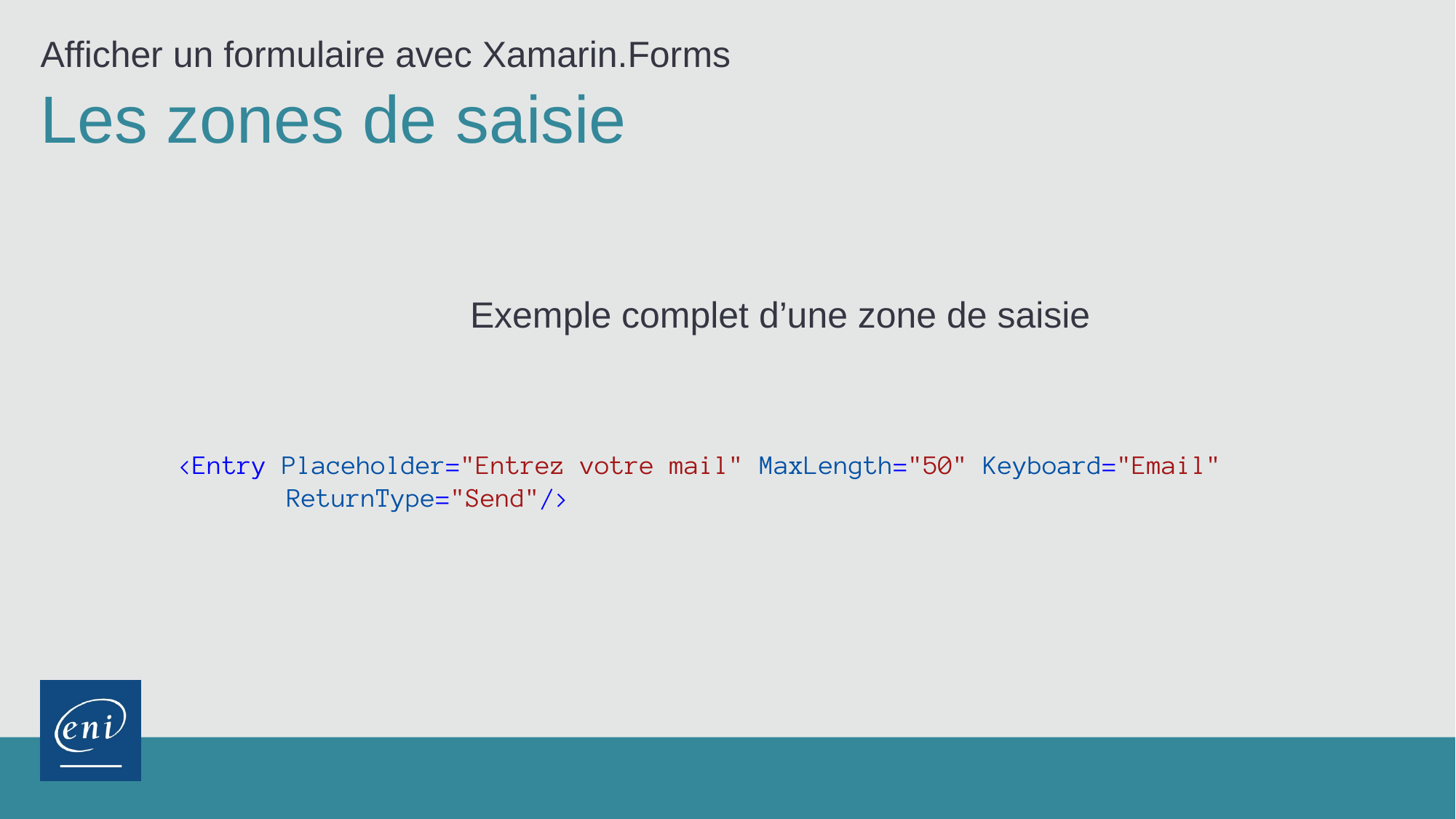

Afficher un formulaire avec Xamarin.Forms
Les zones de saisie
Exemple complet d’une zone de saisie

<Entry Placeholder="Entrez votre mail" MaxLength="50" Keyboard="Email"
	ReturnType="Send"/>